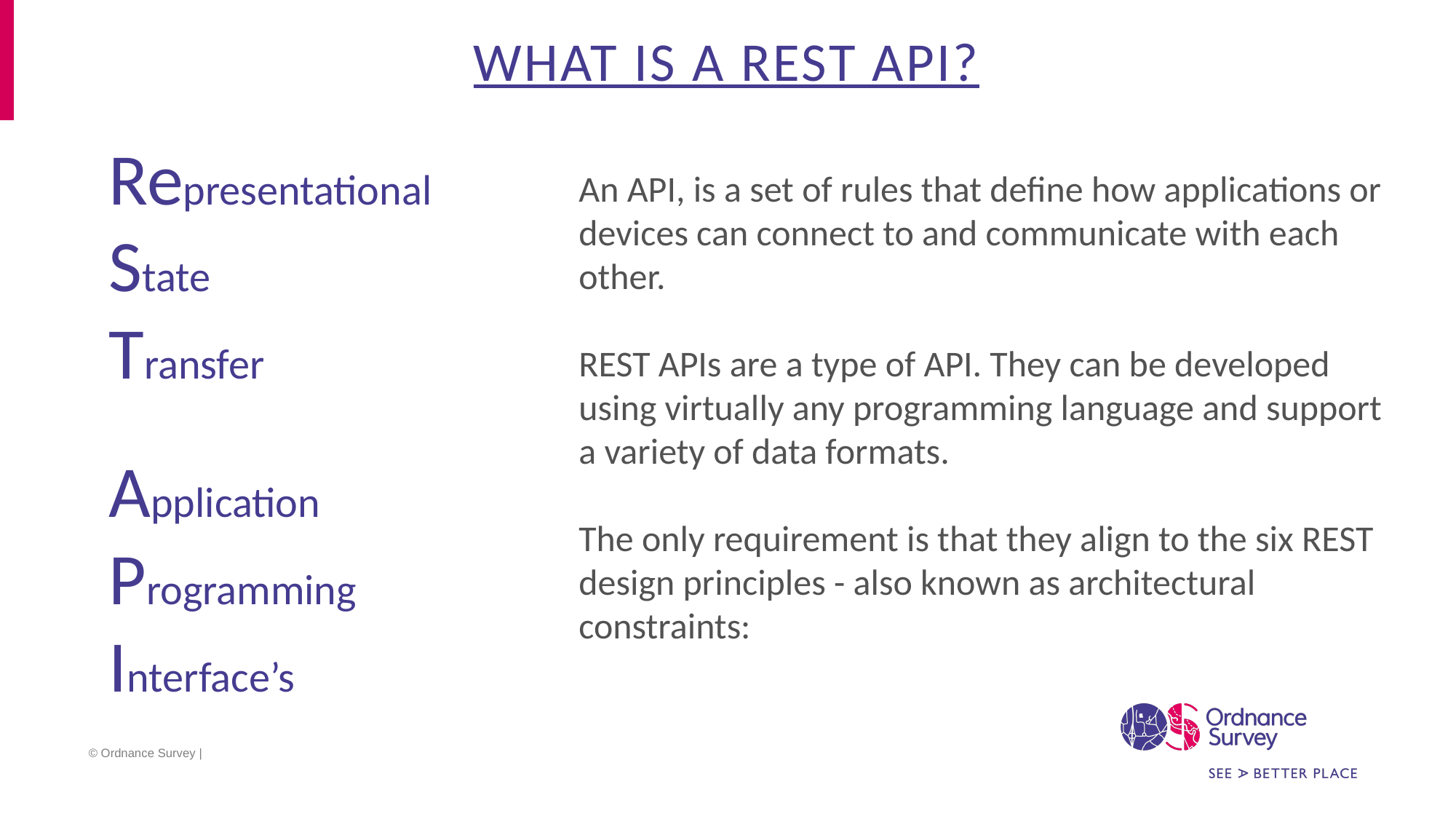

# What is a Rest API?
Representational
State
Transfer

Application
Programming
Interface’s

An API, is a set of rules that define how applications or devices can connect to and communicate with each other.

REST APIs are a type of API. They can be developed using virtually any programming language and support a variety of data formats.

The only requirement is that they align to the six REST design principles - also known as architectural constraints: